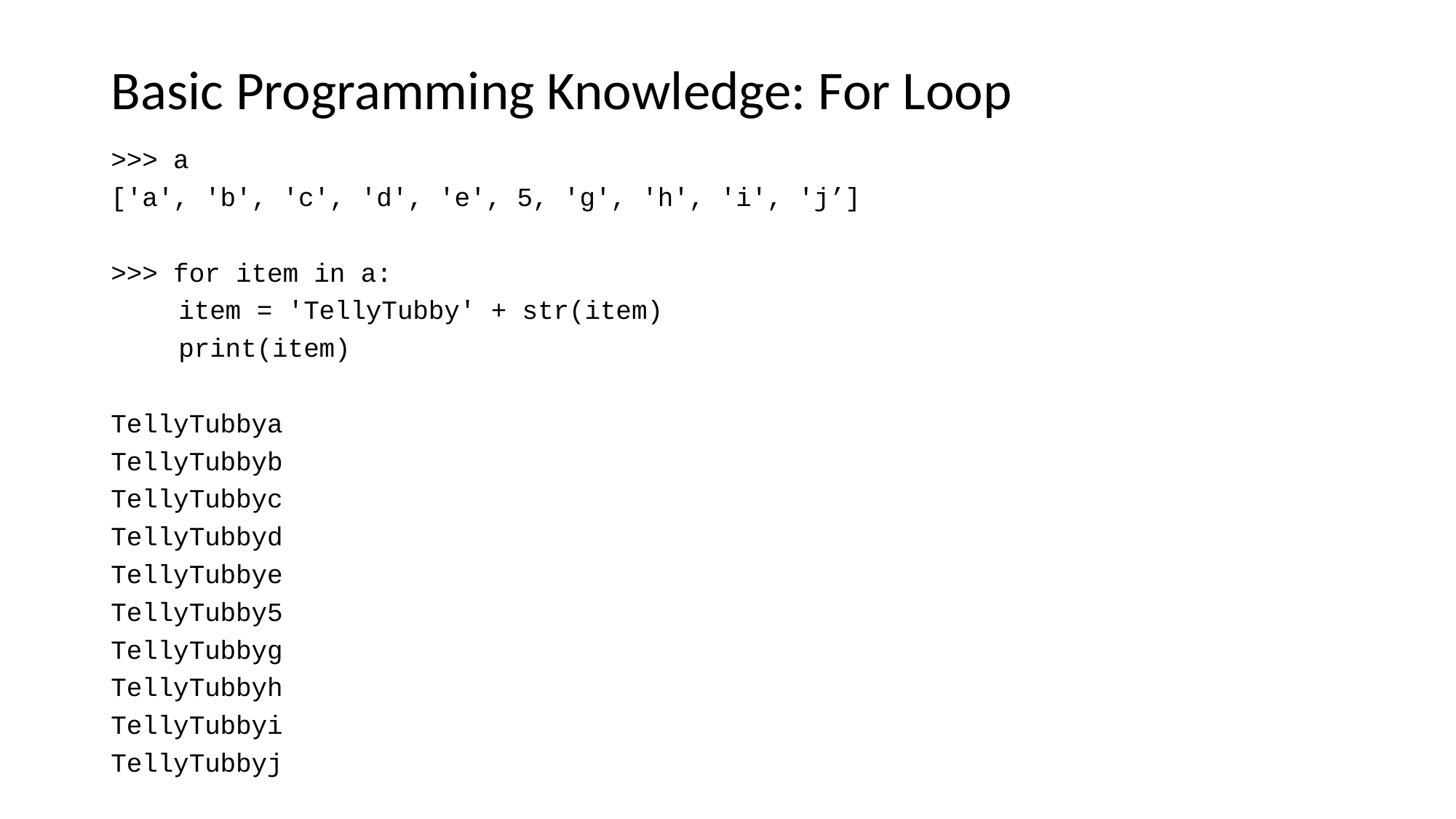

# Basic Programming Knowledge: For Loop
>>> a
['a', 'b', 'c', 'd', 'e', 5, 'g', 'h', 'i', 'j’]

>>> for item in a:
	item = 'TellyTubby' + str(item)
	print(item)

TellyTubbya
TellyTubbyb
TellyTubbyc
TellyTubbyd
TellyTubbye
TellyTubby5
TellyTubbyg
TellyTubbyh
TellyTubbyi
TellyTubbyj